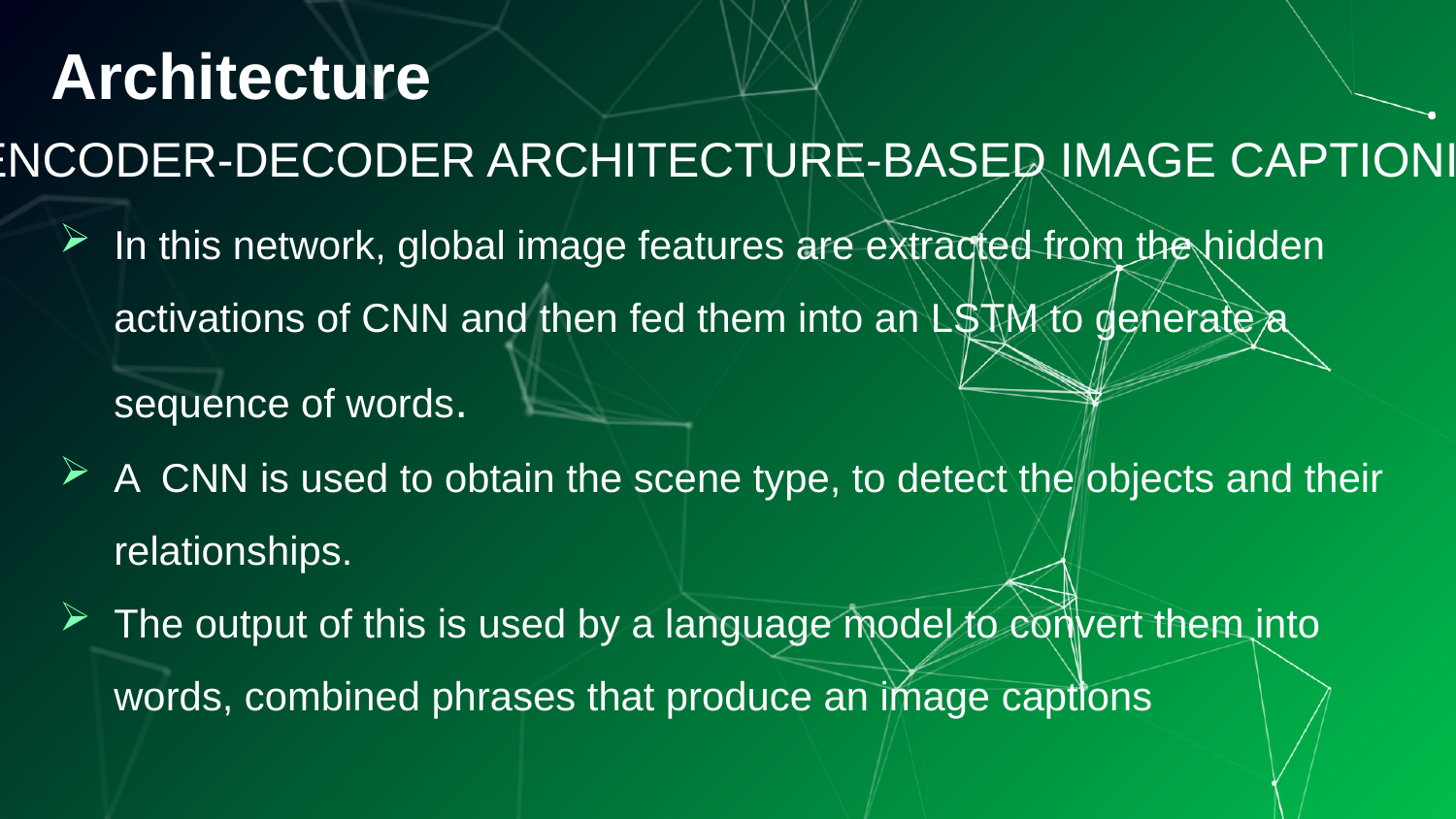

Architecture
ENCODER-DECODER ARCHITECTURE-BASED IMAGE CAPTIONING
In this network, global image features are extracted from the hidden activations of CNN and then fed them into an LSTM to generate a sequence of words.
A  CNN is used to obtain the scene type, to detect the objects and their relationships.
The output of this is used by a language model to convert them into words, combined phrases that produce an image captions